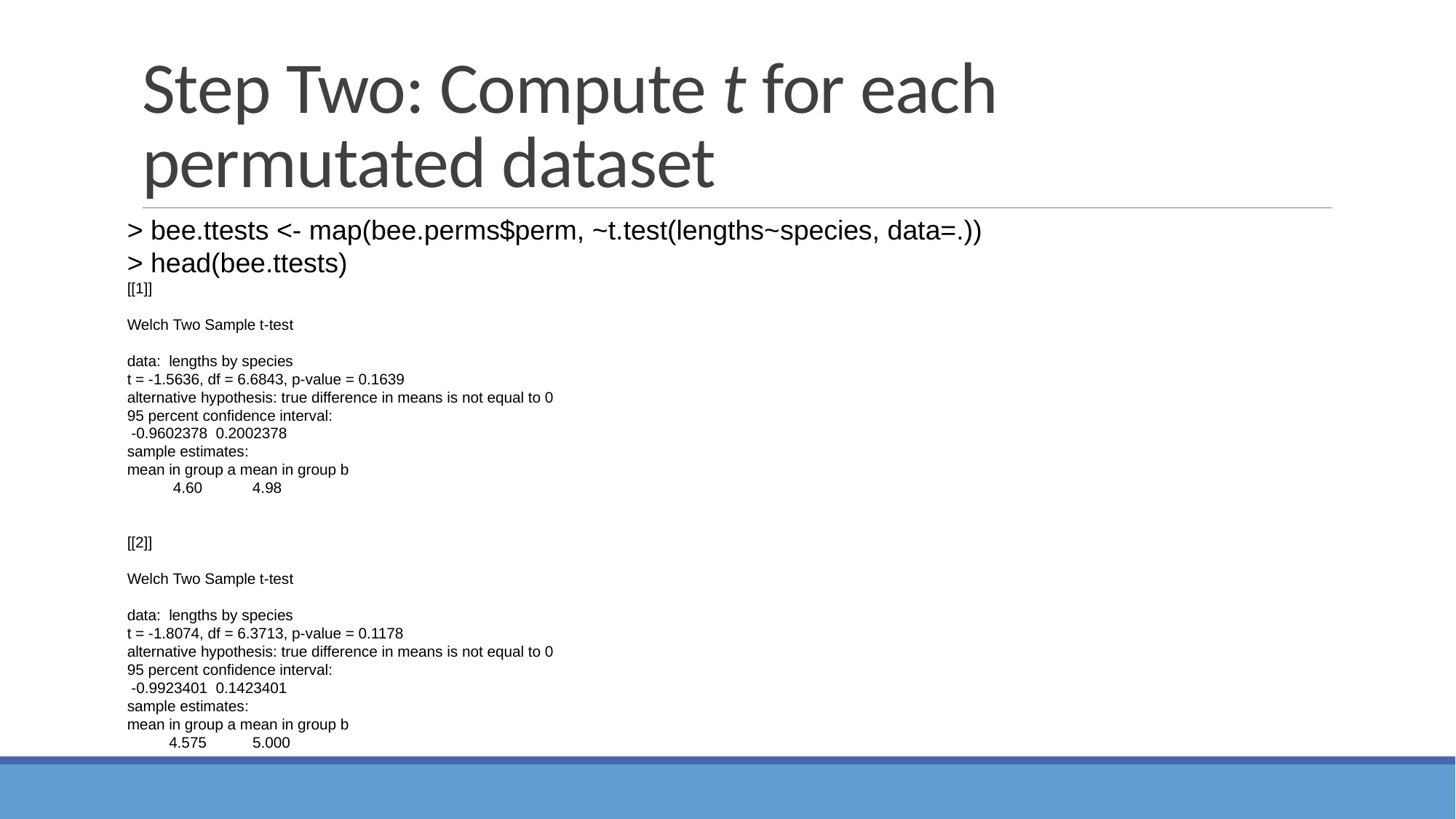

# Step Two: Compute t for each permutated dataset
> bee.ttests <- map(bee.perms$perm, ~t.test(lengths~species, data=.))
> head(bee.ttests)
[[1]]
Welch Two Sample t-test

data:  lengths by species
t = -1.5636, df = 6.6843, p-value = 0.1639
alternative hypothesis: true difference in means is not equal to 0
95 percent confidence interval:
 -0.9602378  0.2002378
sample estimates:
mean in group a mean in group b
           4.60            4.98

[[2]]

Welch Two Sample t-test

data:  lengths by species
t = -1.8074, df = 6.3713, p-value = 0.1178
alternative hypothesis: true difference in means is not equal to 0
95 percent confidence interval:
 -0.9923401  0.1423401
sample estimates:
mean in group a mean in group b
          4.575           5.000